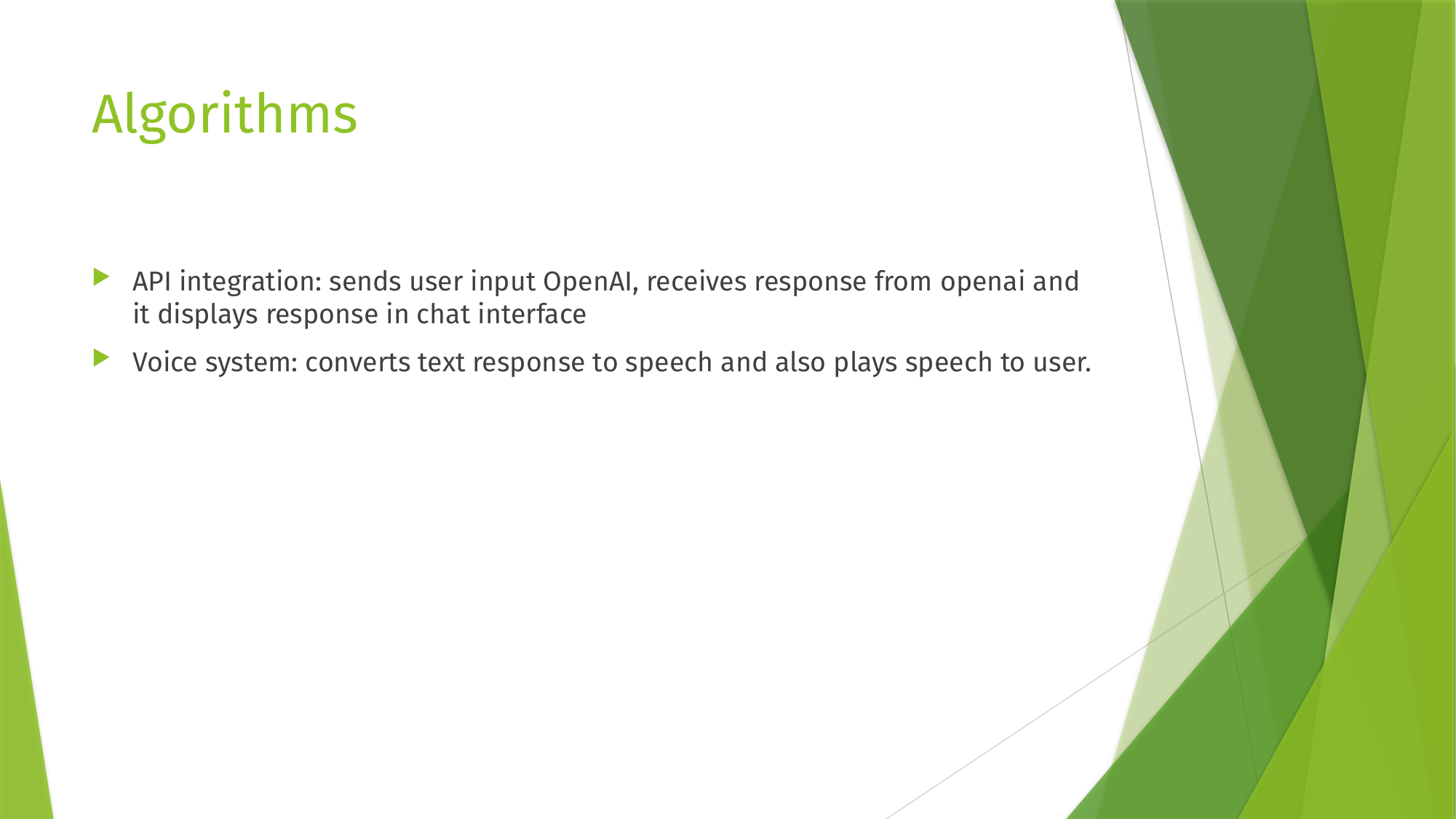

# Algorithms
API integration: sends user input OpenAI, receives response from openai and it displays response in chat interface
Voice system: converts text response to speech and also plays speech to user.